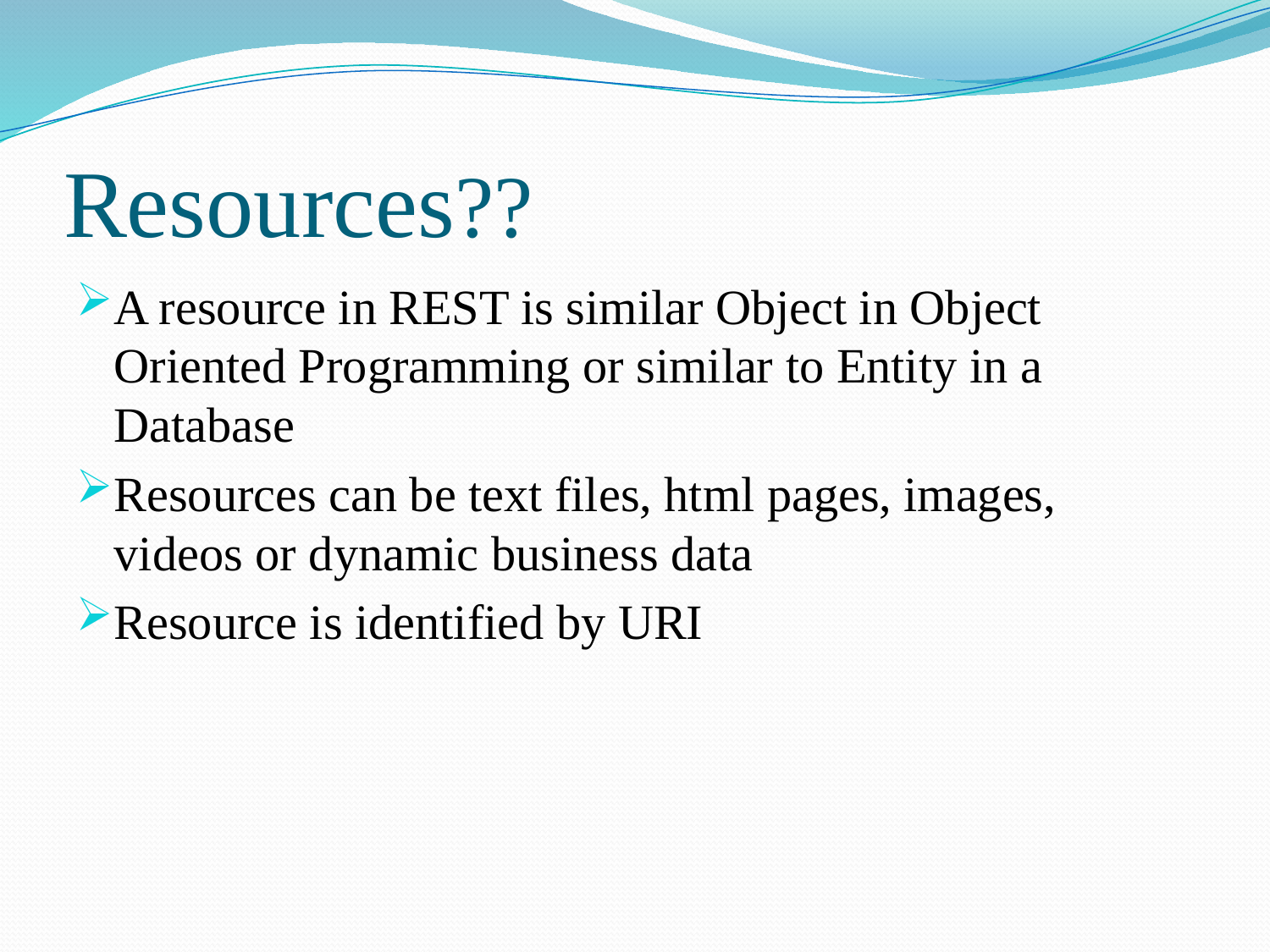

# Resources??
A resource in REST is similar Object in Object Oriented Programming or similar to Entity in a Database
Resources can be text files, html pages, images, videos or dynamic business data
Resource is identified by URI